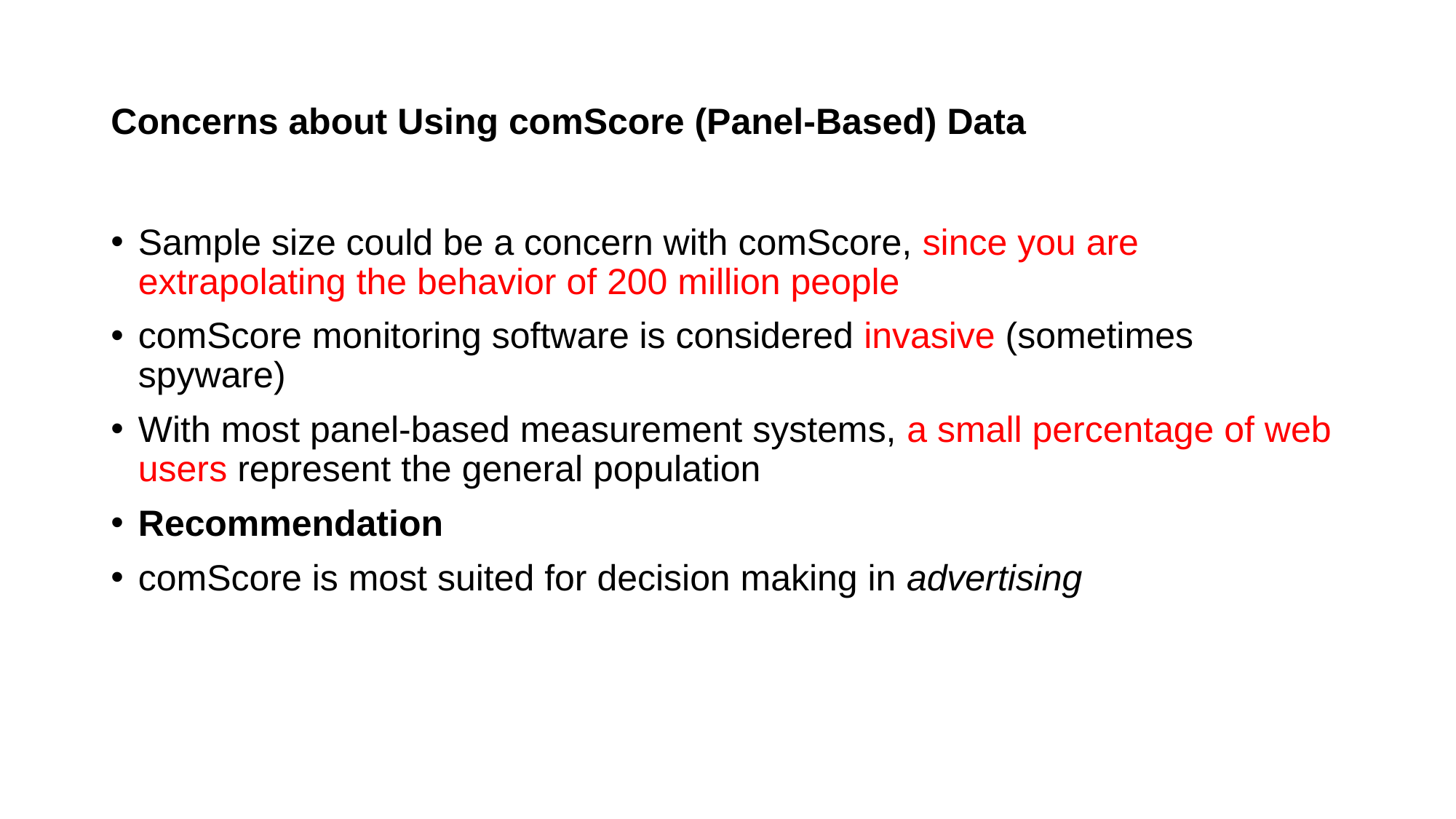

# Concerns about Using comScore (Panel-Based) Data
Sample size could be a concern with comScore, since you are extrapolating the behavior of 200 million people
comScore monitoring software is considered invasive (sometimes spyware)
With most panel-based measurement systems, a small percentage of web users represent the general population
Recommendation
comScore is most suited for decision making in advertising